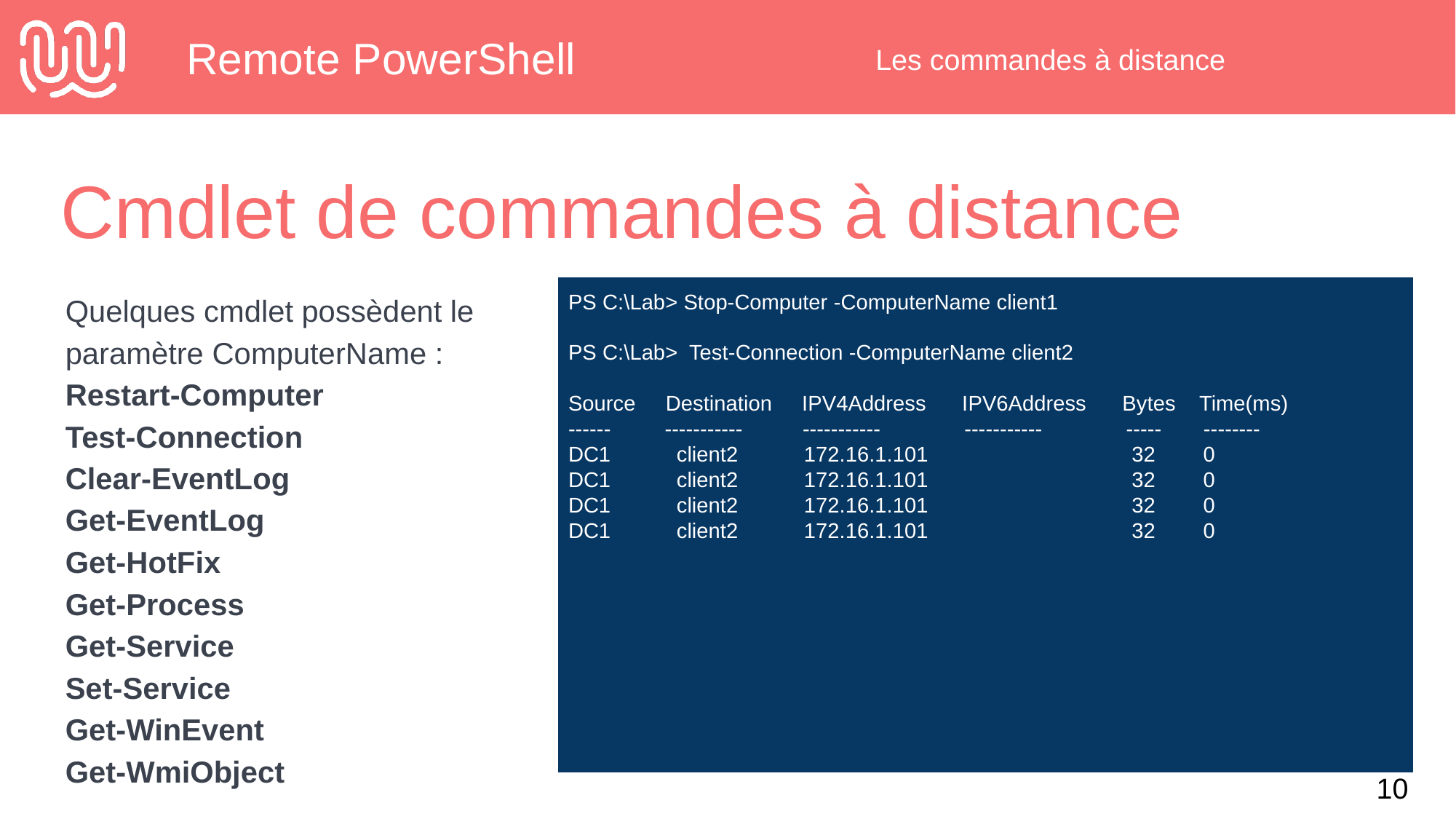

# Remote PowerShell
Les commandes à distance
Cmdlet de commandes à distance
Quelques cmdlet possèdent le paramètre ComputerName :
Restart-Computer
Test-Connection
Clear-EventLog
Get-EventLog
Get-HotFix
Get-Process
Get-Service
Set-Service
Get-WinEvent
Get-WmiObject
PS C:\Lab> Stop-Computer -ComputerName client1

PS C:\Lab>  Test-Connection -ComputerName client2

Source     Destination     IPV4Address      IPV6Address      Bytes    Time(ms)
------         -----------          -----------              -----------              -----       --------
DC1           client2           172.16.1.101                                  32        0
DC1           client2           172.16.1.101                                  32        0
DC1           client2           172.16.1.101                                  32        0
DC1           client2           172.16.1.101                                  32        0

10